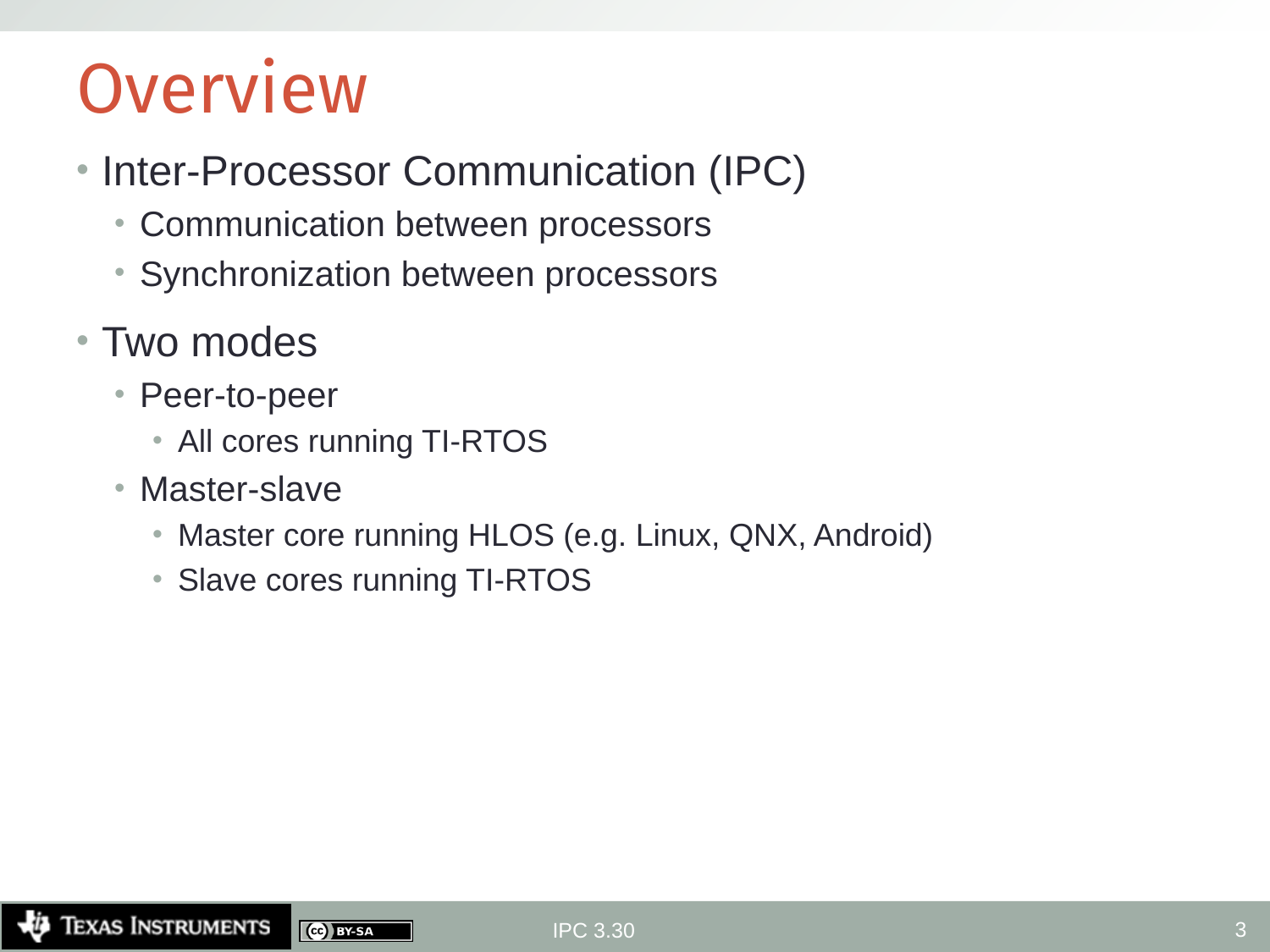

# Overview
Inter-Processor Communication (IPC)
Communication between processors
Synchronization between processors
Two modes
Peer-to-peer
All cores running TI-RTOS
Master-slave
Master core running HLOS (e.g. Linux, QNX, Android)
Slave cores running TI-RTOS
3
IPC 3.30